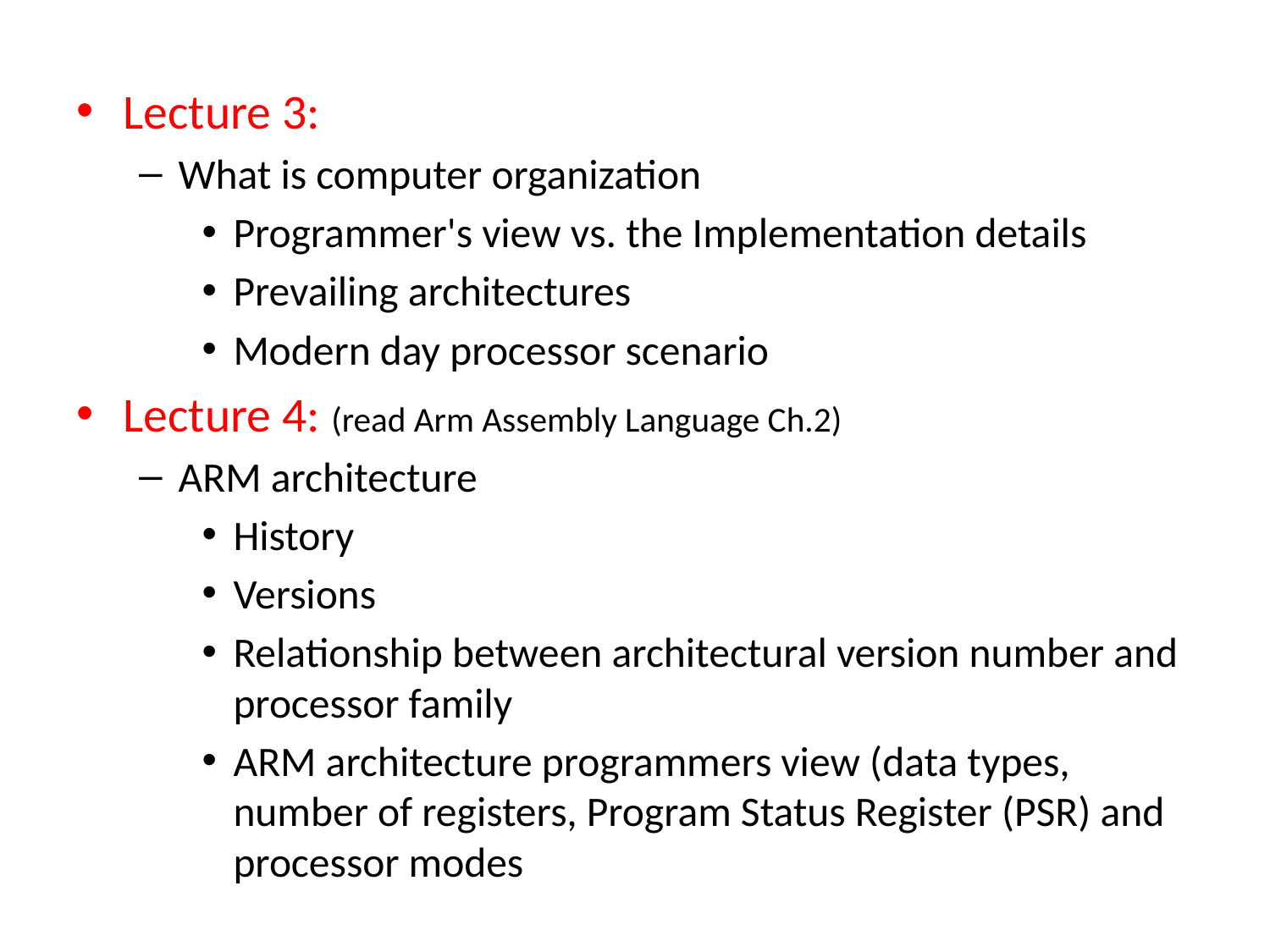

Lecture 3:
What is computer organization
Programmer's view vs. the Implementation details
Prevailing architectures
Modern day processor scenario
Lecture 4: (read Arm Assembly Language Ch.2)
ARM architecture
History
Versions
Relationship between architectural version number and processor family
ARM architecture programmers view (data types, number of registers, Program Status Register (PSR) and processor modes